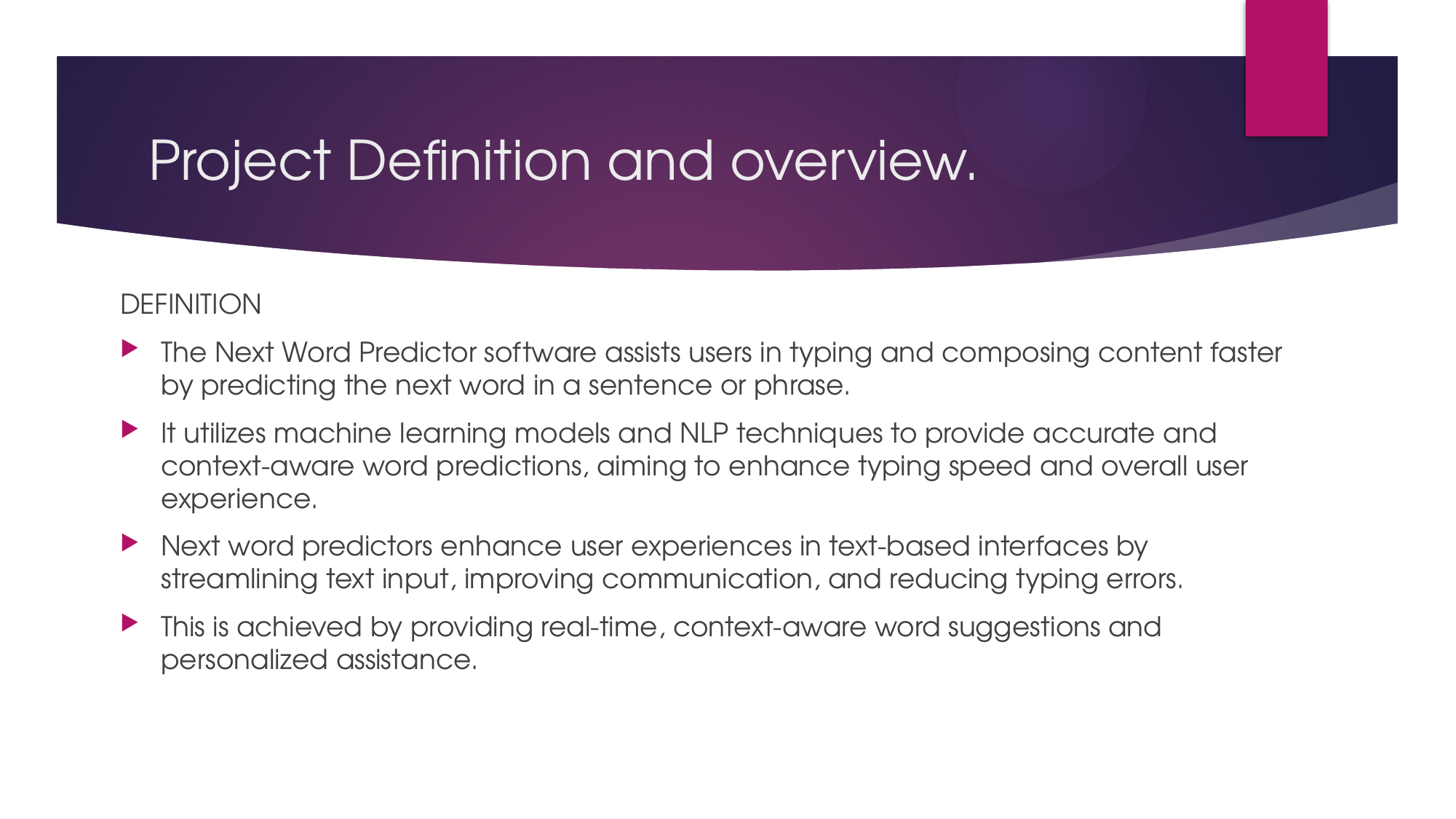

# Project Definition and overview.
DEFINITION
The Next Word Predictor software assists users in typing and composing content faster by predicting the next word in a sentence or phrase.
It utilizes machine learning models and NLP techniques to provide accurate and context-aware word predictions, aiming to enhance typing speed and overall user experience.
Next word predictors enhance user experiences in text-based interfaces by streamlining text input, improving communication, and reducing typing errors.
This is achieved by providing real-time, context-aware word suggestions and personalized assistance.